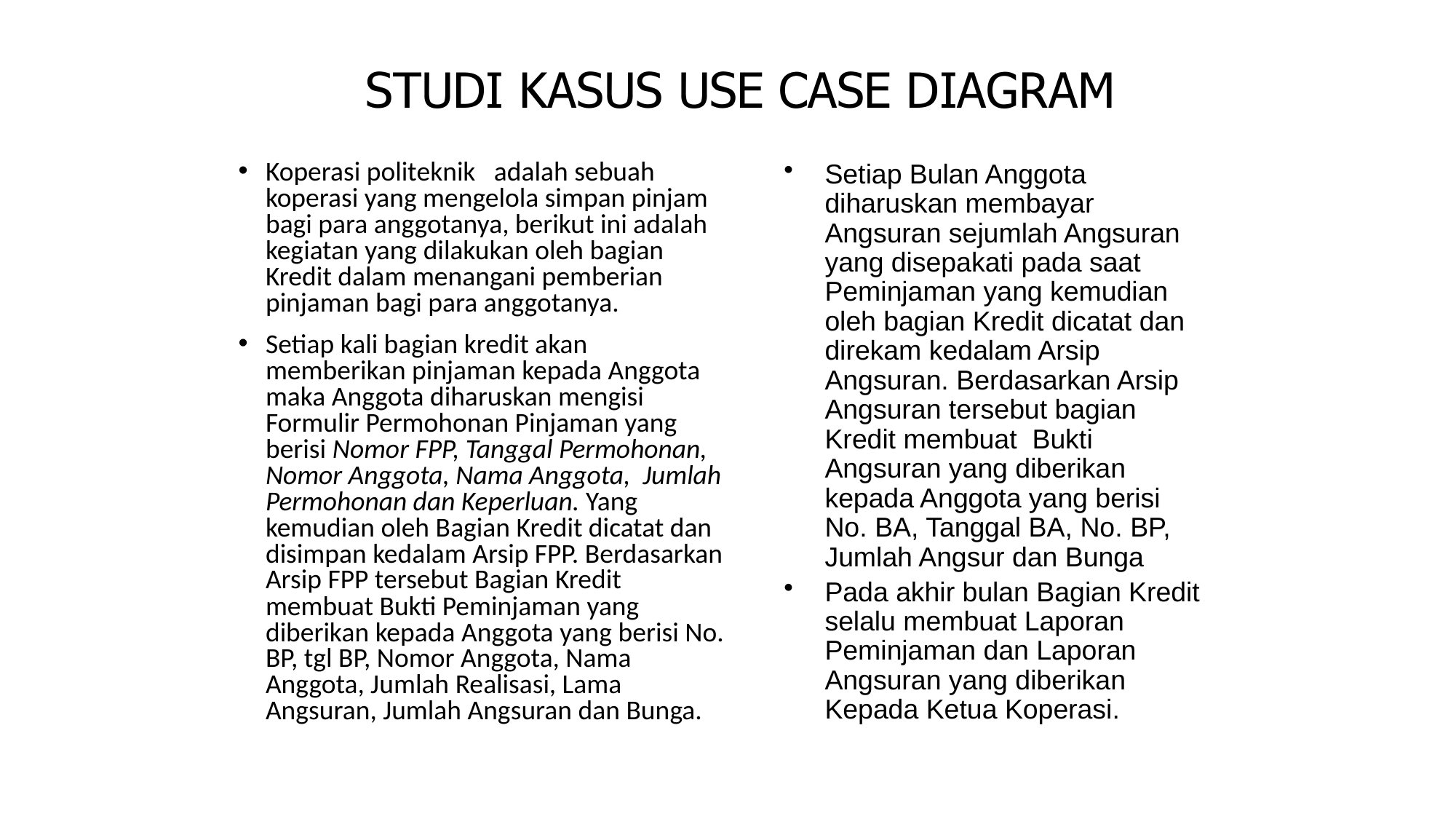

#
STUDI KASUS USE CASE DIAGRAM
Koperasi politeknik   adalah sebuah koperasi yang mengelola simpan pinjam bagi para anggotanya, berikut ini adalah kegiatan yang dilakukan oleh bagian Kredit dalam menangani pemberian pinjaman bagi para anggotanya.
Setiap kali bagian kredit akan memberikan pinjaman kepada Anggota maka Anggota diharuskan mengisi Formulir Permohonan Pinjaman yang berisi Nomor FPP, Tanggal Permohonan, Nomor Anggota, Nama Anggota,  Jumlah Permohonan dan Keperluan. Yang kemudian oleh Bagian Kredit dicatat dan disimpan kedalam Arsip FPP. Berdasarkan Arsip FPP tersebut Bagian Kredit  membuat Bukti Peminjaman yang diberikan kepada Anggota yang berisi No. BP, tgl BP, Nomor Anggota, Nama Anggota, Jumlah Realisasi, Lama Angsuran, Jumlah Angsuran dan Bunga.
Setiap Bulan Anggota diharuskan membayar Angsuran sejumlah Angsuran yang disepakati pada saat Peminjaman yang kemudian oleh bagian Kredit dicatat dan direkam kedalam Arsip Angsuran. Berdasarkan Arsip Angsuran tersebut bagian Kredit membuat  Bukti Angsuran yang diberikan kepada Anggota yang berisi No. BA, Tanggal BA, No. BP, Jumlah Angsur dan Bunga
Pada akhir bulan Bagian Kredit selalu membuat Laporan Peminjaman dan Laporan Angsuran yang diberikan Kepada Ketua Koperasi.